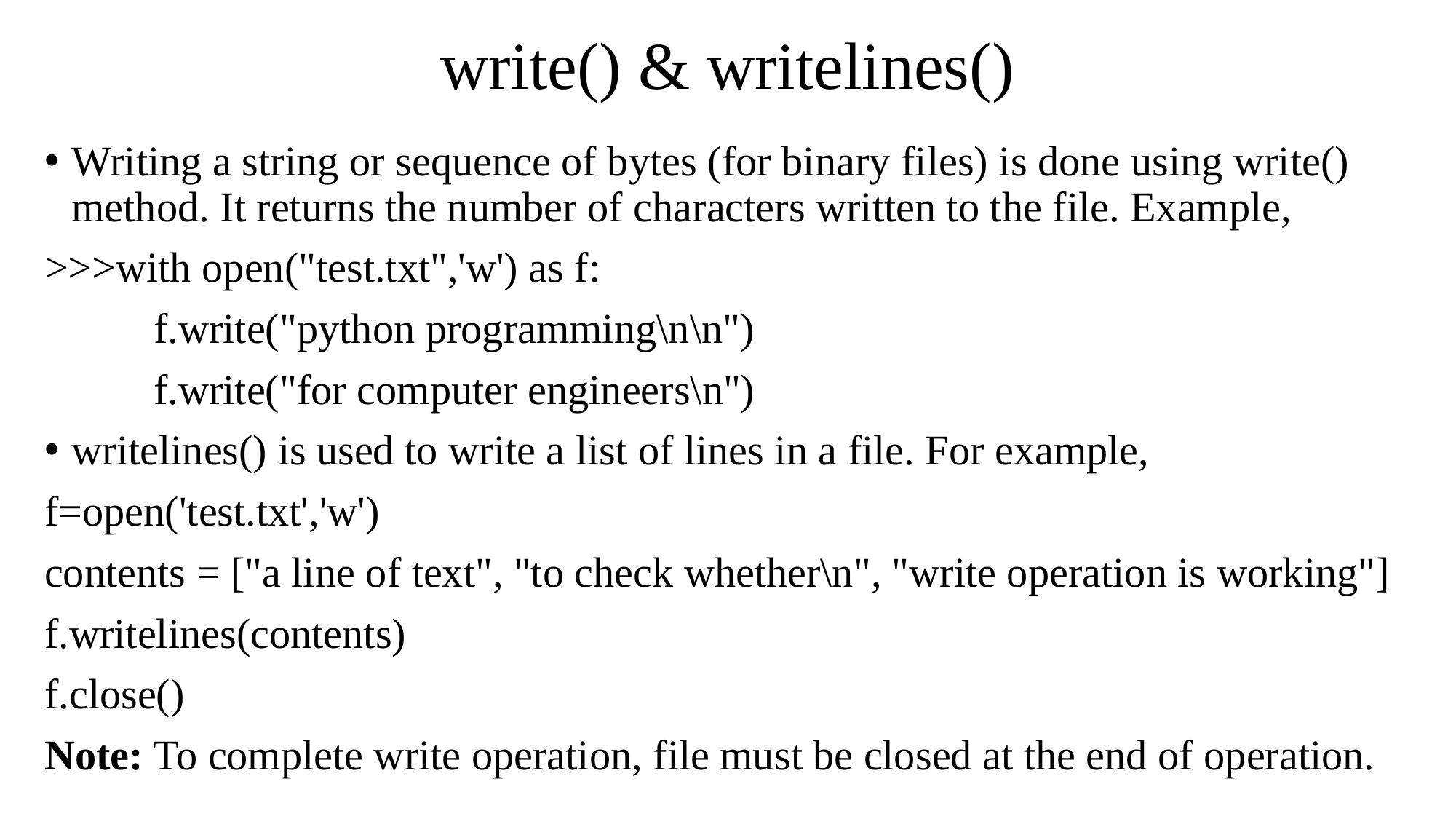

# write() & writelines()
Writing a string or sequence of bytes (for binary files) is done using write() method. It returns the number of characters written to the file. Example,
>>>with open("test.txt",'w') as f:
       	f.write("python programming\n\n")
    	f.write("for computer engineers\n")
writelines() is used to write a list of lines in a file. For example,
f=open('test.txt','w')
contents = ["a line of text", "to check whether\n", "write operation is working"]
f.writelines(contents)
f.close()
Note: To complete write operation, file must be closed at the end of operation.